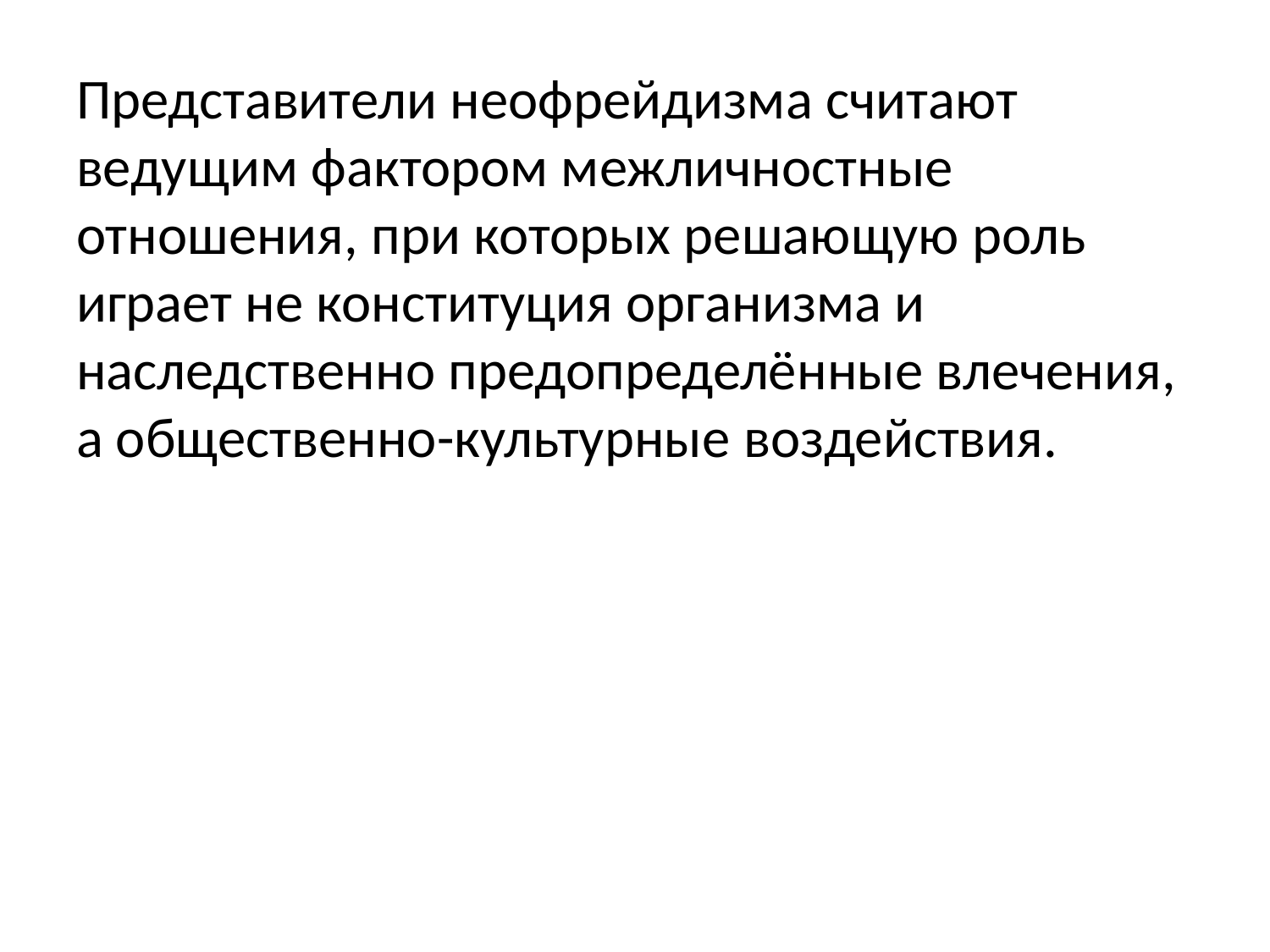

Представители неофрейдизма считают ведущим фактором межличностные отношения, при которых решающую роль играет не конституция организма и наследственно предопределённые влечения, а общественно-культурные воздействия.